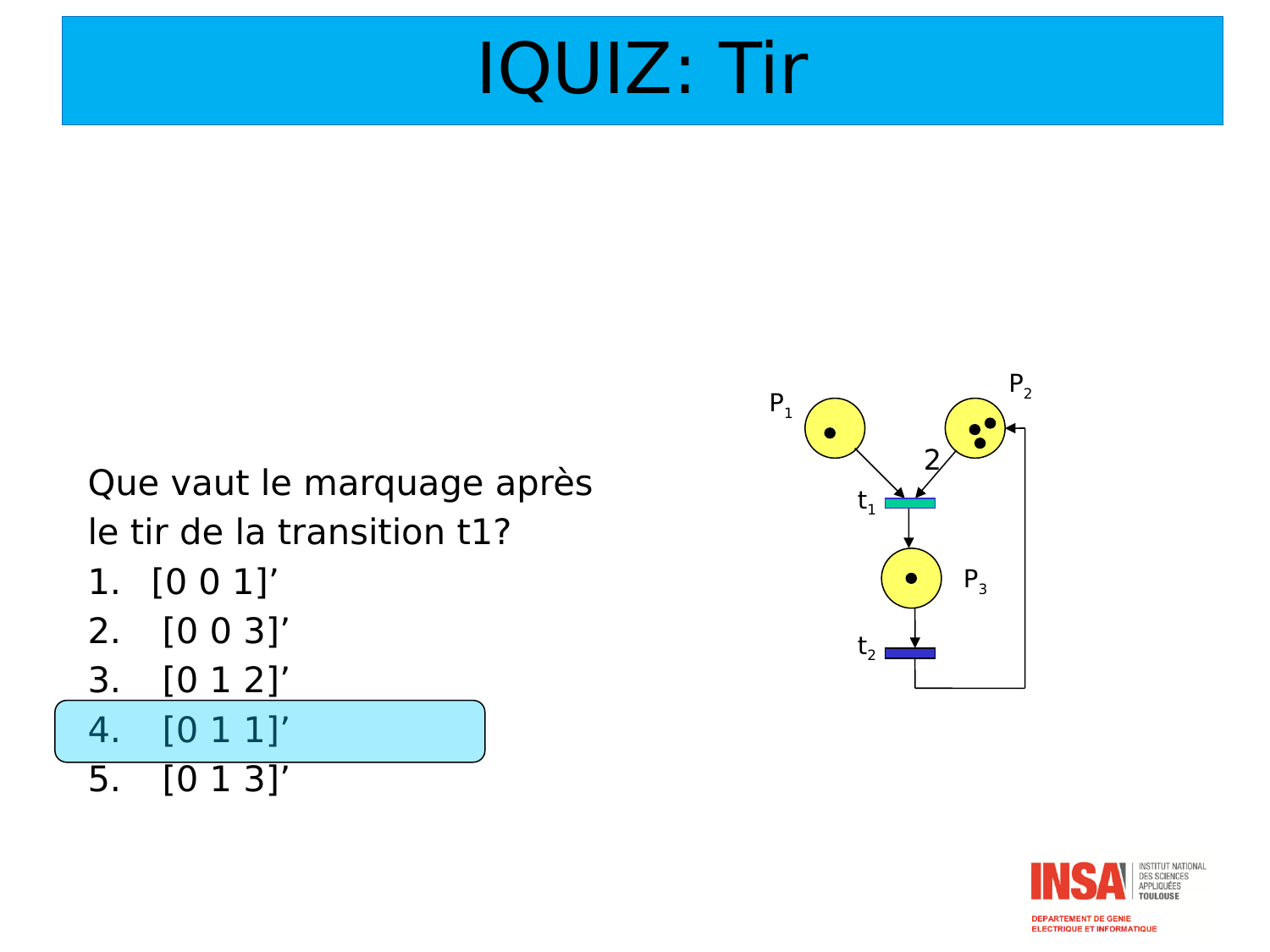

IQUIZ: Tir
P2
P1

2

Que vaut le marquage après
le tir de la transition t1?
[0 0 1]’
 [0 0 3]’
 [0 1 2]’
 [0 1 1]’
 [0 1 3]’

t1

P3

t2